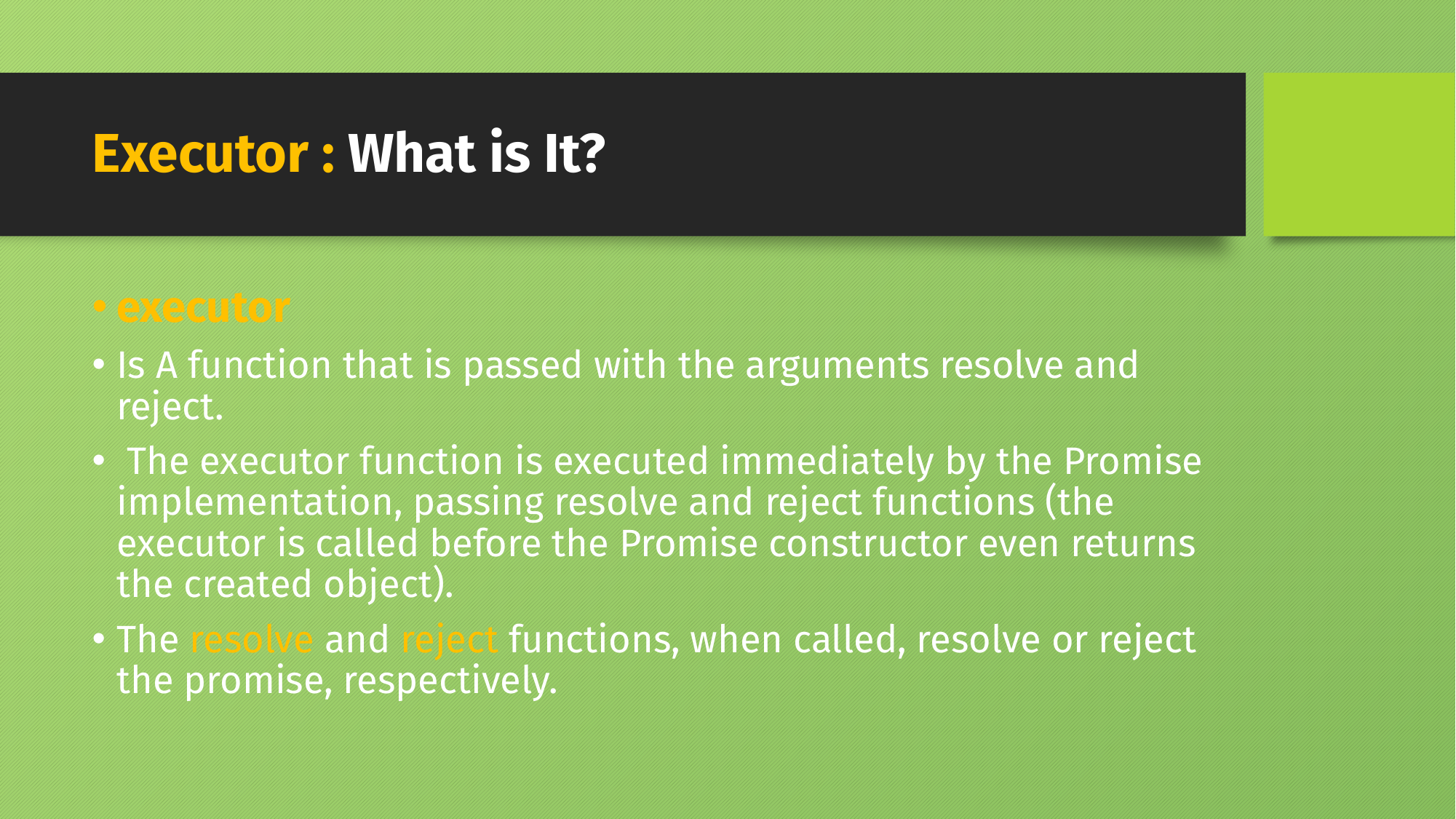

# Executor : What is It?
executor
Is A function that is passed with the arguments resolve and reject.
 The executor function is executed immediately by the Promise implementation, passing resolve and reject functions (the executor is called before the Promise constructor even returns the created object).
The resolve and reject functions, when called, resolve or reject the promise, respectively.